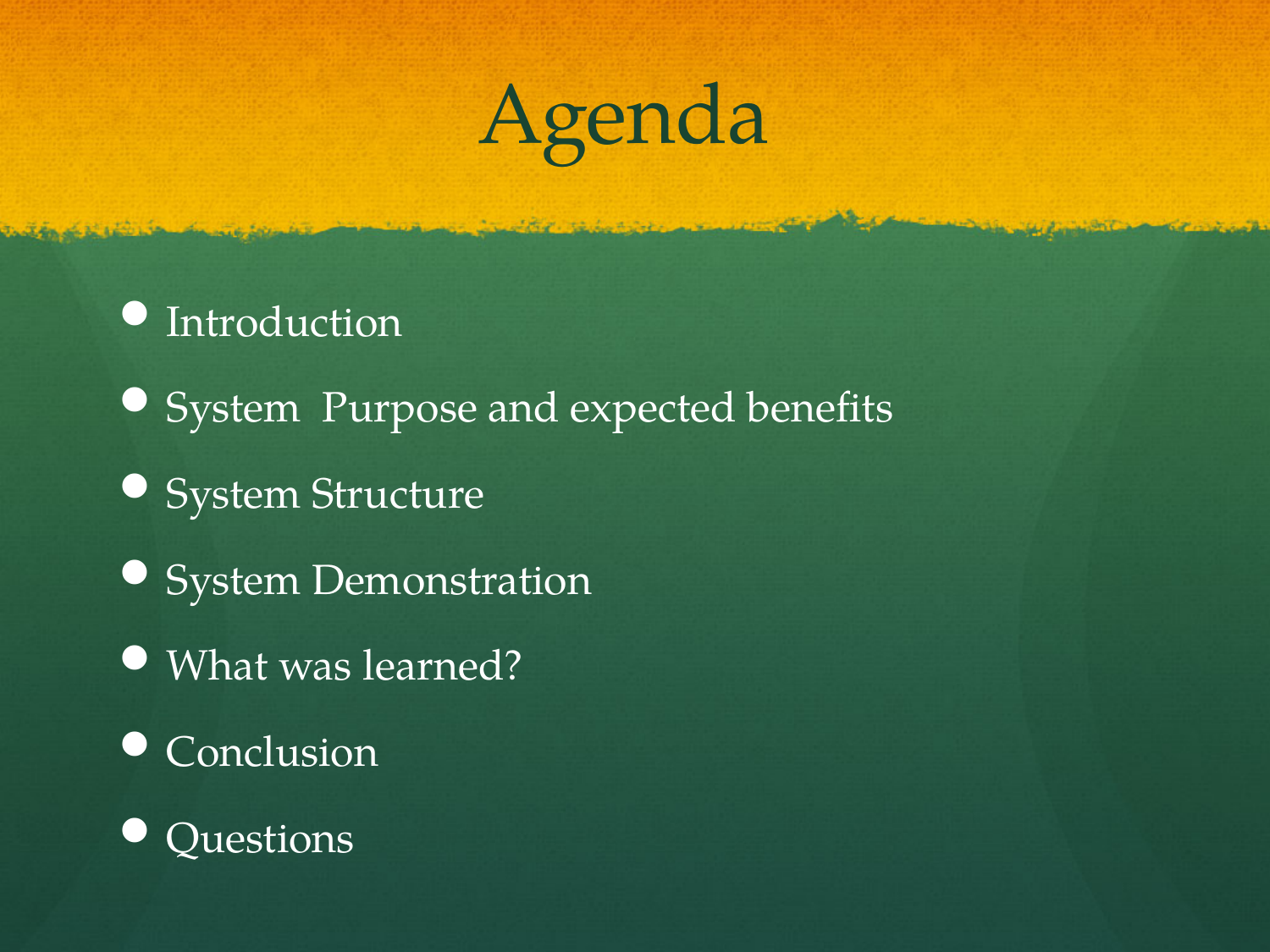

# Agenda
Introduction
System  Purpose and expected benefits
System Structure
System Demonstration
What was learned?
Conclusion
Questions